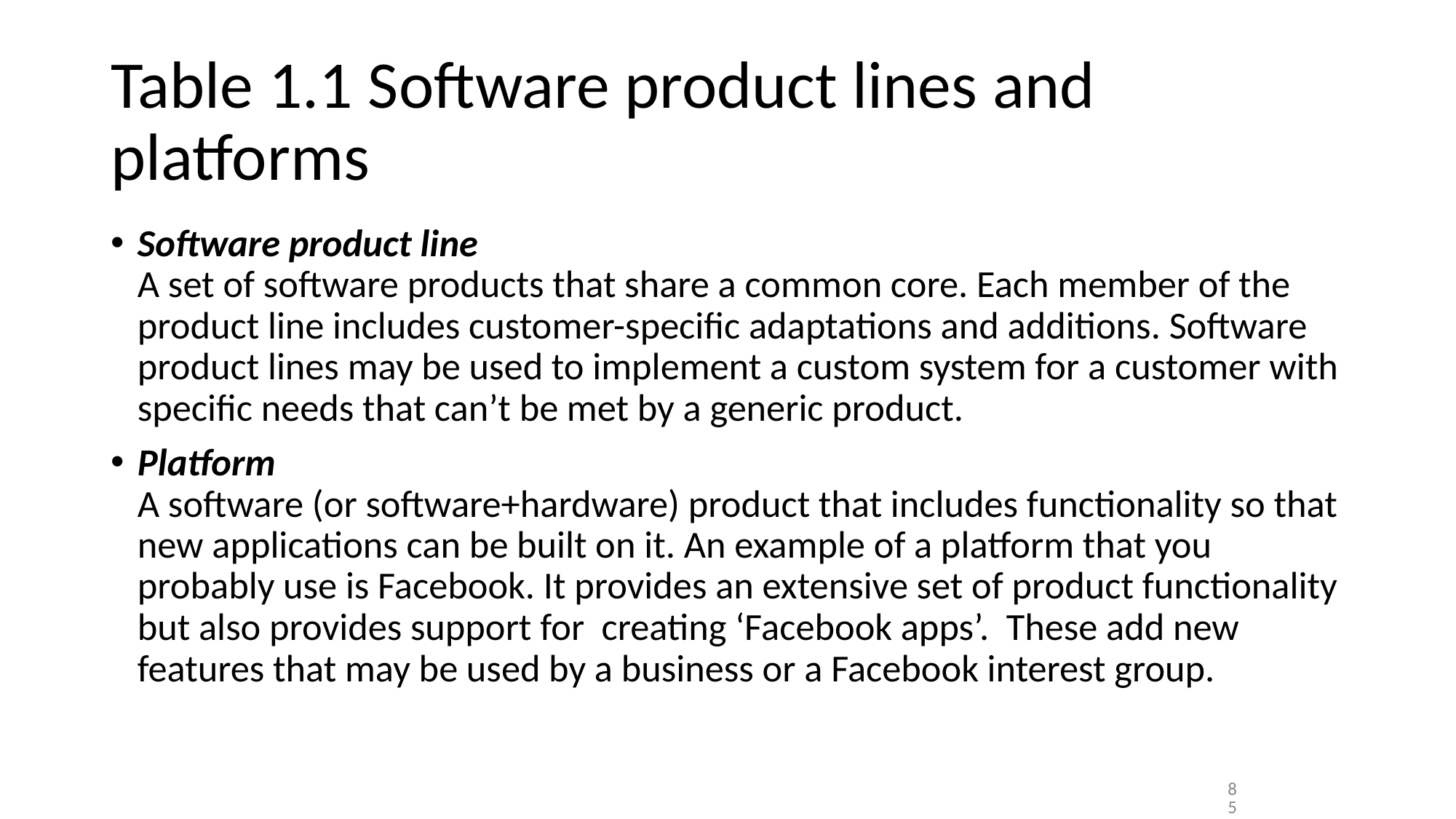

# Table 1.1 Software product lines and platforms
Software product line
A set of software products that share a common core. Each member of the product line includes customer-specific adaptations and additions. Software product lines may be used to implement a custom system for a customer with specific needs that can’t be met by a generic product.
Platform
A software (or software+hardware) product that includes functionality so that new applications can be built on it. An example of a platform that you probably use is Facebook. It provides an extensive set of product functionality but also provides support for  creating ‘Facebook apps’.  These add new features that may be used by a business or a Facebook interest group.
85